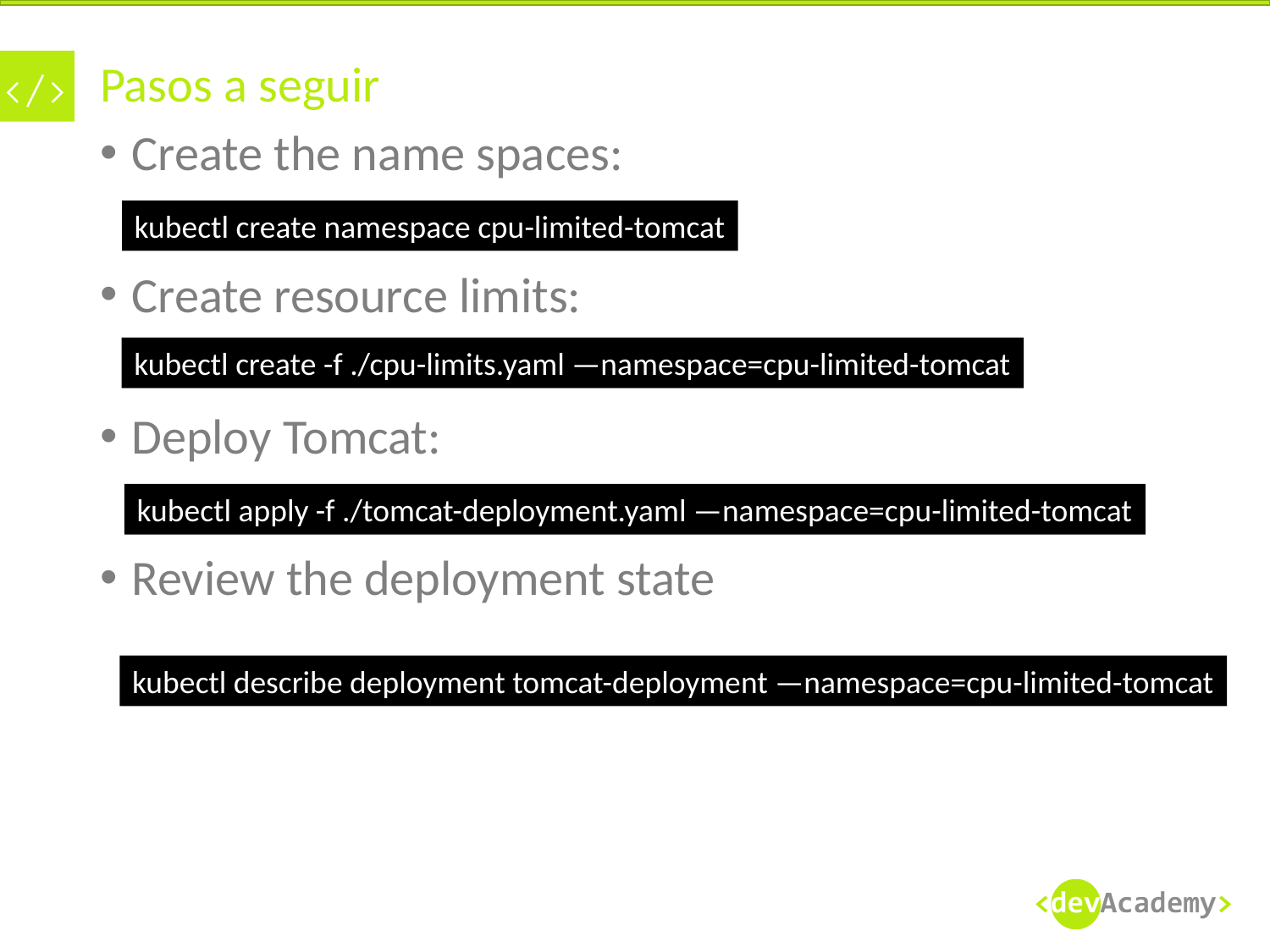

# Pasos a seguir
Create the name spaces:

Create resource limits:

Deploy Tomcat:

Review the deployment state

kubectl create namespace cpu-limited-tomcat
kubectl create -f ./cpu-limits.yaml —namespace=cpu-limited-tomcat
kubectl apply -f ./tomcat-deployment.yaml —namespace=cpu-limited-tomcat
kubectl describe deployment tomcat-deployment —namespace=cpu-limited-tomcat